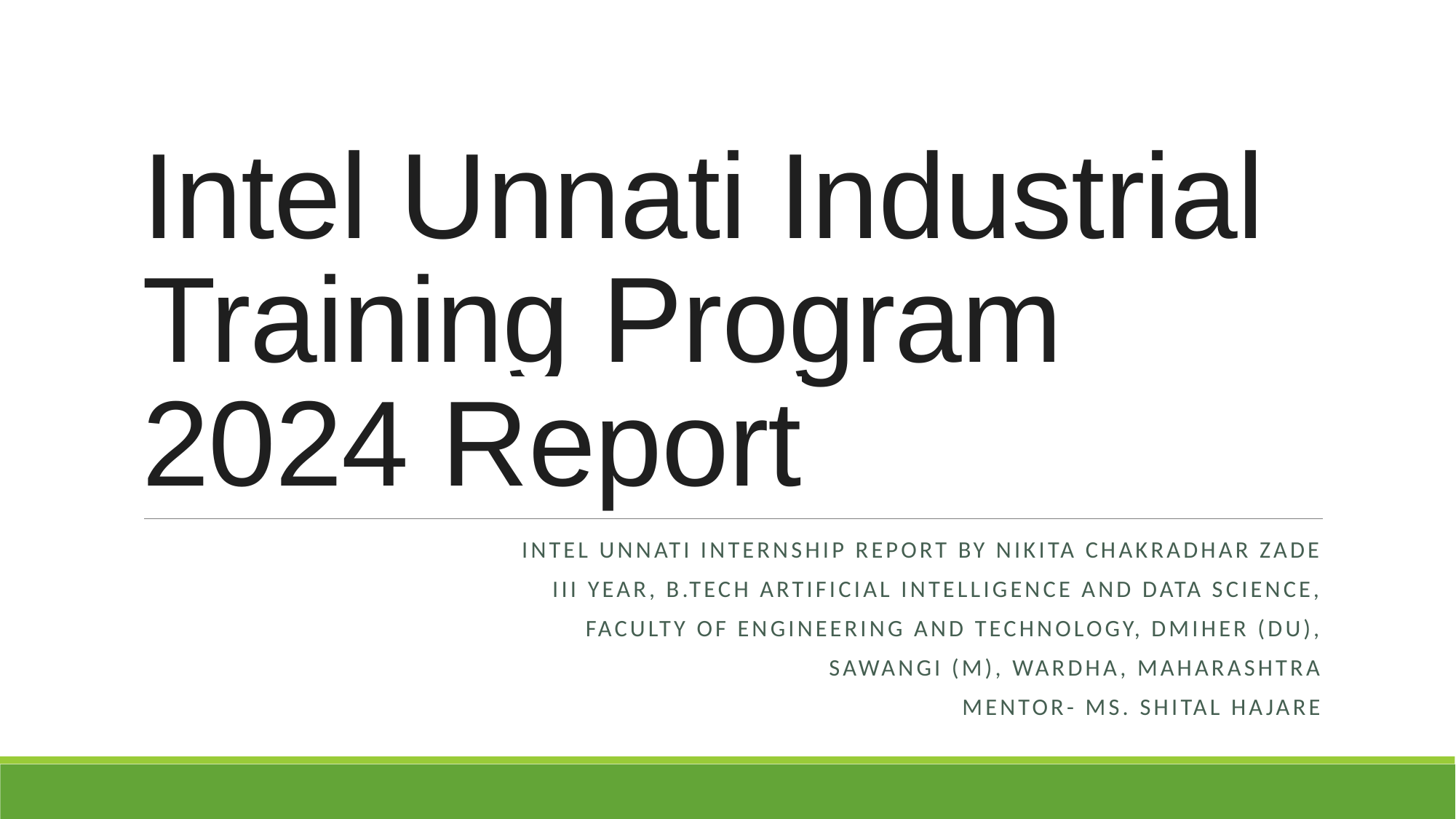

# Intel Unnati Industrial Training Program 2024 Report
Intel Unnati Internship Report by NIKITA CHAKRADHAR ZADE
III Year, B.Tech Artificial Intelligence and Data Science,
Faculty of Engineering and Technology, DMIHER (DU),
 Sawangi (m), Wardha, Maharashtra
Mentor- MS. SHITAL HAJARE